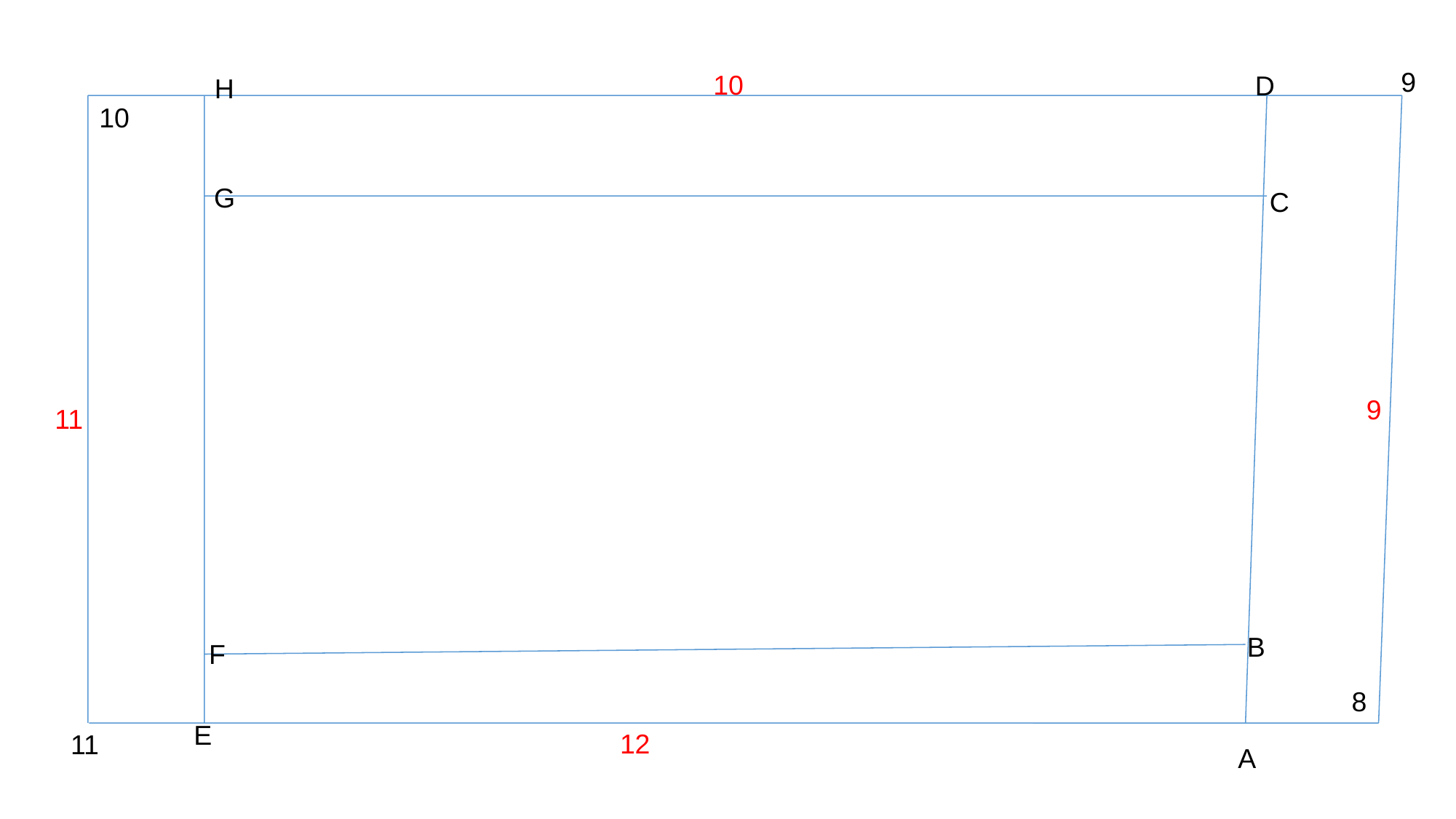

9
10
D
H
10

G
C

9
11
B
F

8
E
12
11

A